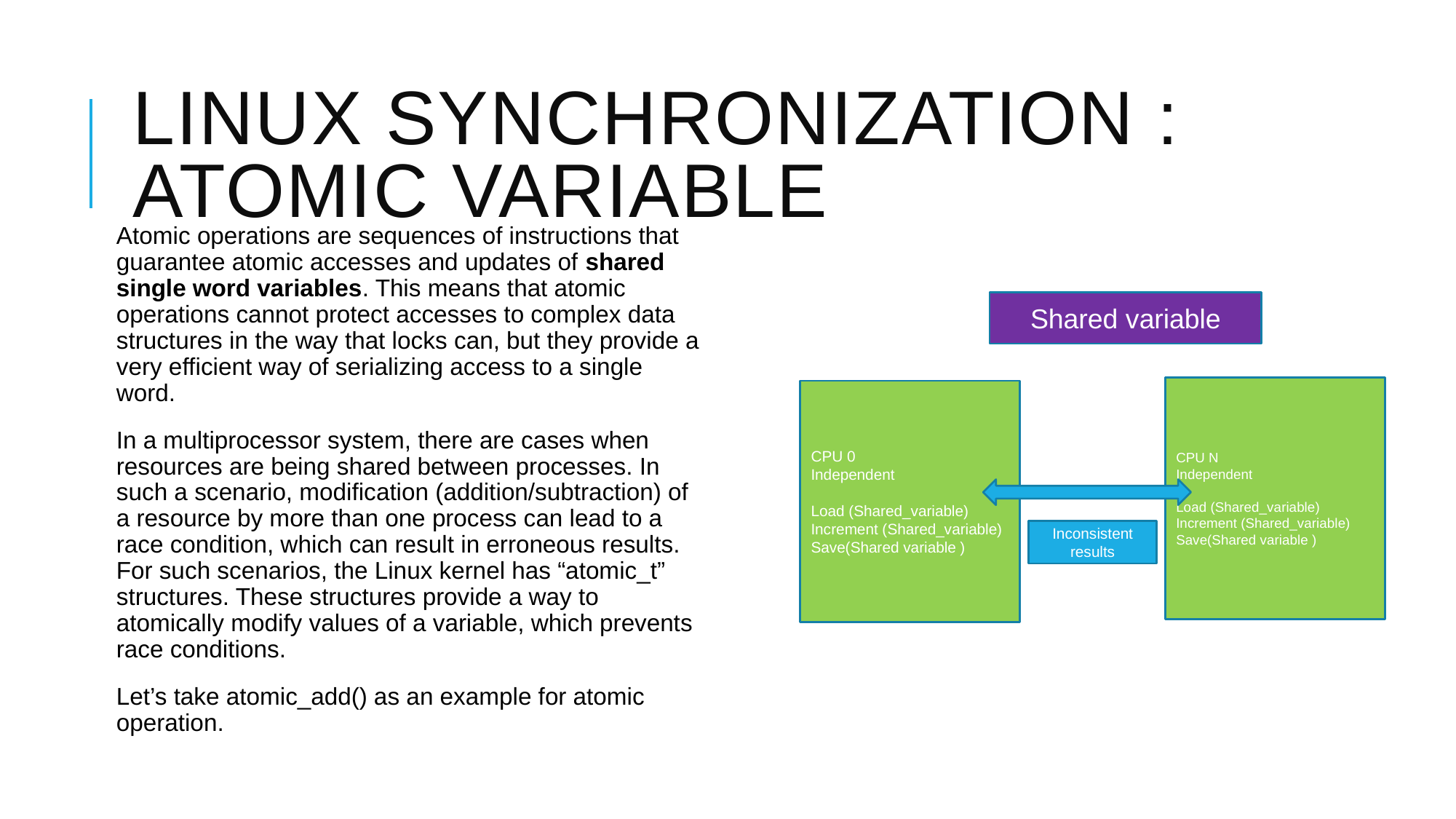

# Linux synchronization : Atomic variable
Atomic operations are sequences of instructions that guarantee atomic accesses and updates of shared single word variables. This means that atomic operations cannot protect accesses to complex data structures in the way that locks can, but they provide a very efficient way of serializing access to a single word.
In a multiprocessor system, there are cases when resources are being shared between processes. In such a scenario, modification (addition/subtraction) of a resource by more than one process can lead to a race condition, which can result in erroneous results. For such scenarios, the Linux kernel has “atomic_t” structures. These structures provide a way to atomically modify values of a variable, which prevents race conditions.
Let’s take atomic_add() as an example for atomic operation.

Shared variable
CPU N
Independent

Load (Shared_variable)
Increment (Shared_variable)
Save(Shared variable )
CPU 0
Independent

Load (Shared_variable)
Increment (Shared_variable)
Save(Shared variable )

Inconsistent results